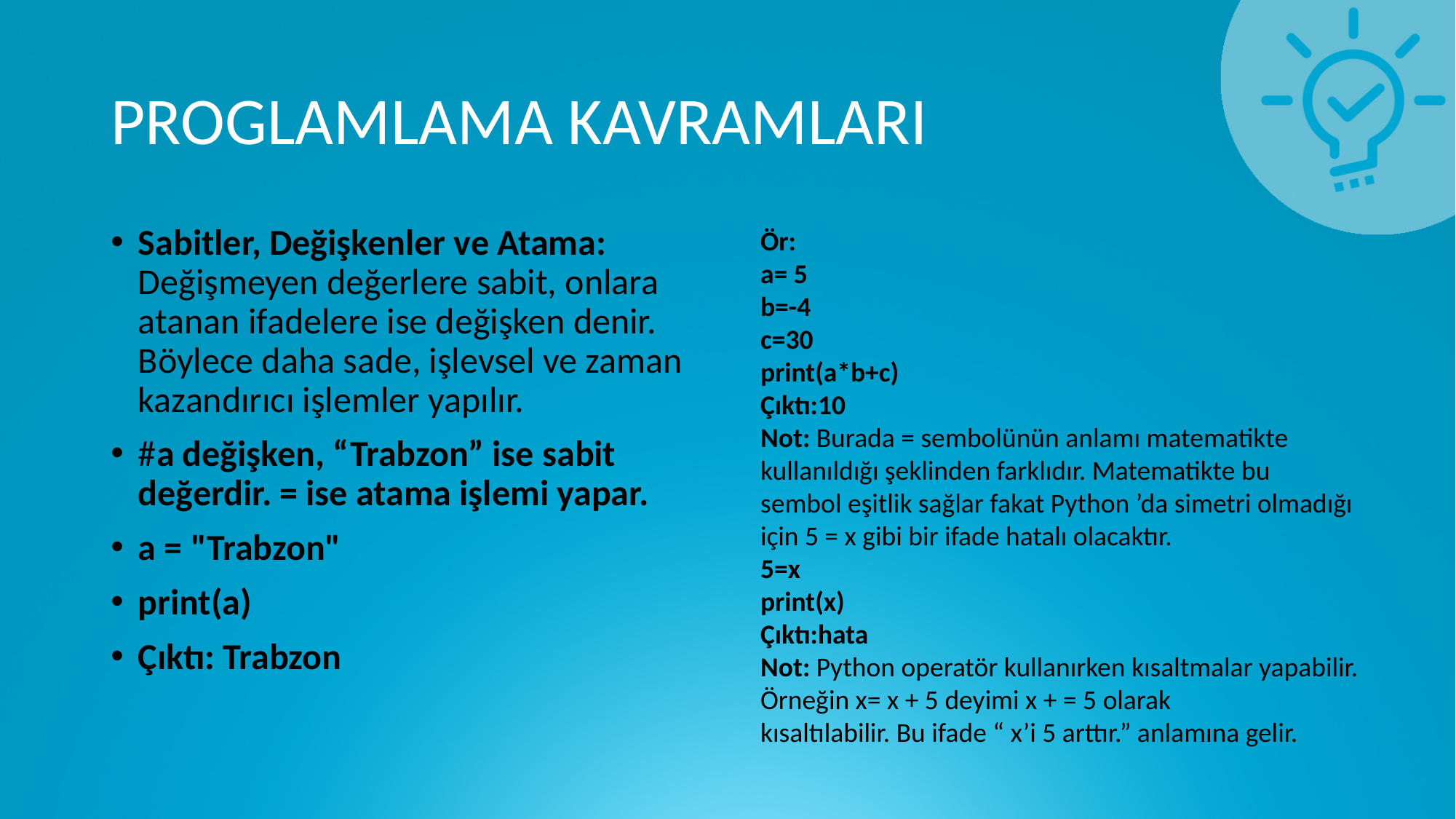

# PROGLAMLAMA KAVRAMLARI
Sabitler, Değişkenler ve Atama: Değişmeyen değerlere sabit, onlara atanan ifadelere ise değişken denir. Böylece daha sade, işlevsel ve zaman kazandırıcı işlemler yapılır.
#a değişken, “Trabzon” ise sabit değerdir. = ise atama işlemi yapar.
a = "Trabzon"
print(a)
Çıktı: Trabzon
Ör:
a= 5
b=-4
c=30
print(a*b+c)
Çıktı:10
Not: Burada = sembolünün anlamı matematikte kullanıldığı şeklinden farklıdır. Matematikte bu
sembol eşitlik sağlar fakat Python ’da simetri olmadığı için 5 = x gibi bir ifade hatalı olacaktır.
5=x
print(x)
Çıktı:hata
Not: Python operatör kullanırken kısaltmalar yapabilir. Örneğin x= x + 5 deyimi x + = 5 olarak
kısaltılabilir. Bu ifade “ x’i 5 arttır.” anlamına gelir.